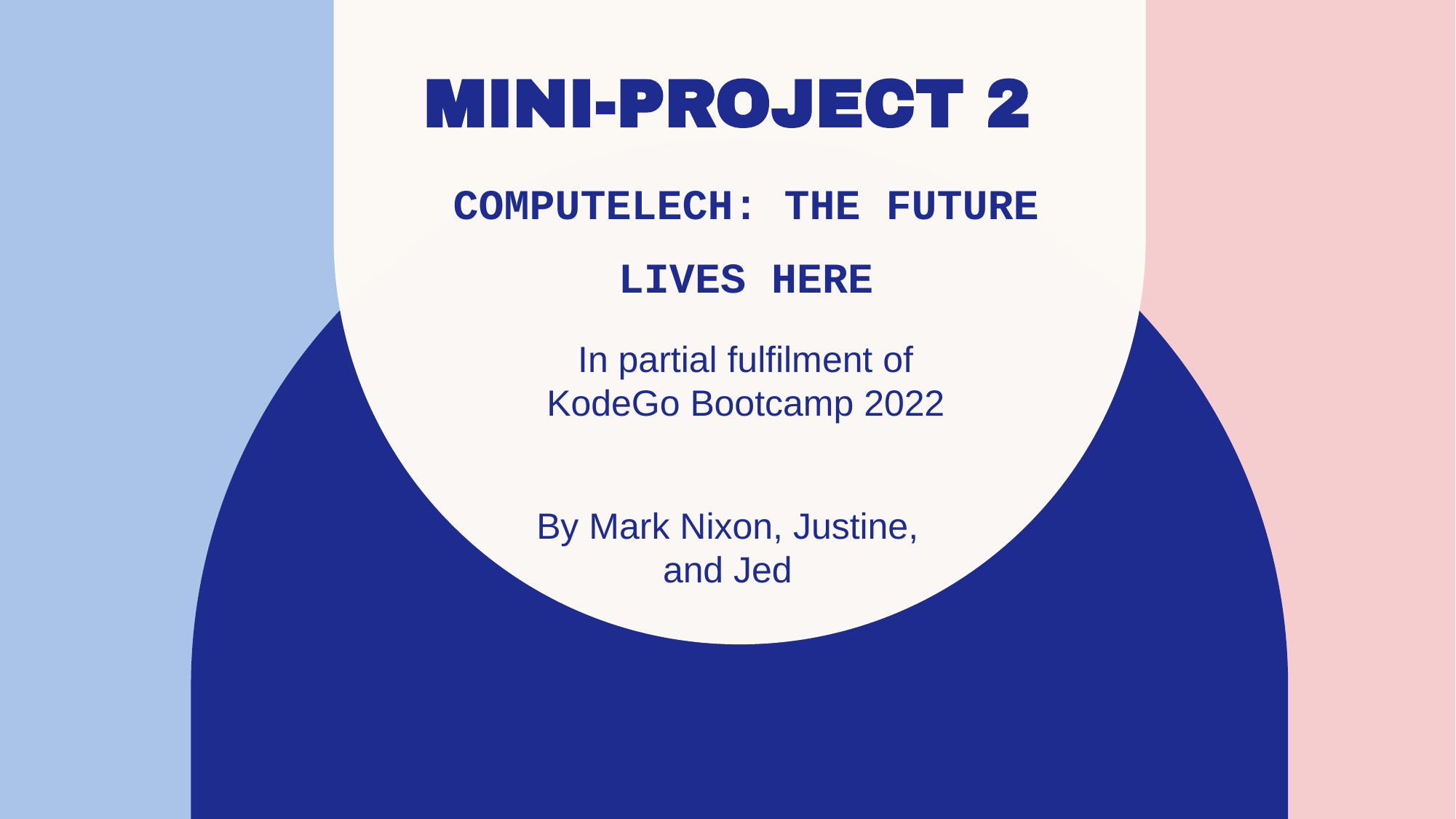

# Mini-Project 2
Computelech: the future lives here
In partial fulfilment of KodeGo Bootcamp 2022
By Mark Nixon, Justine, and Jed